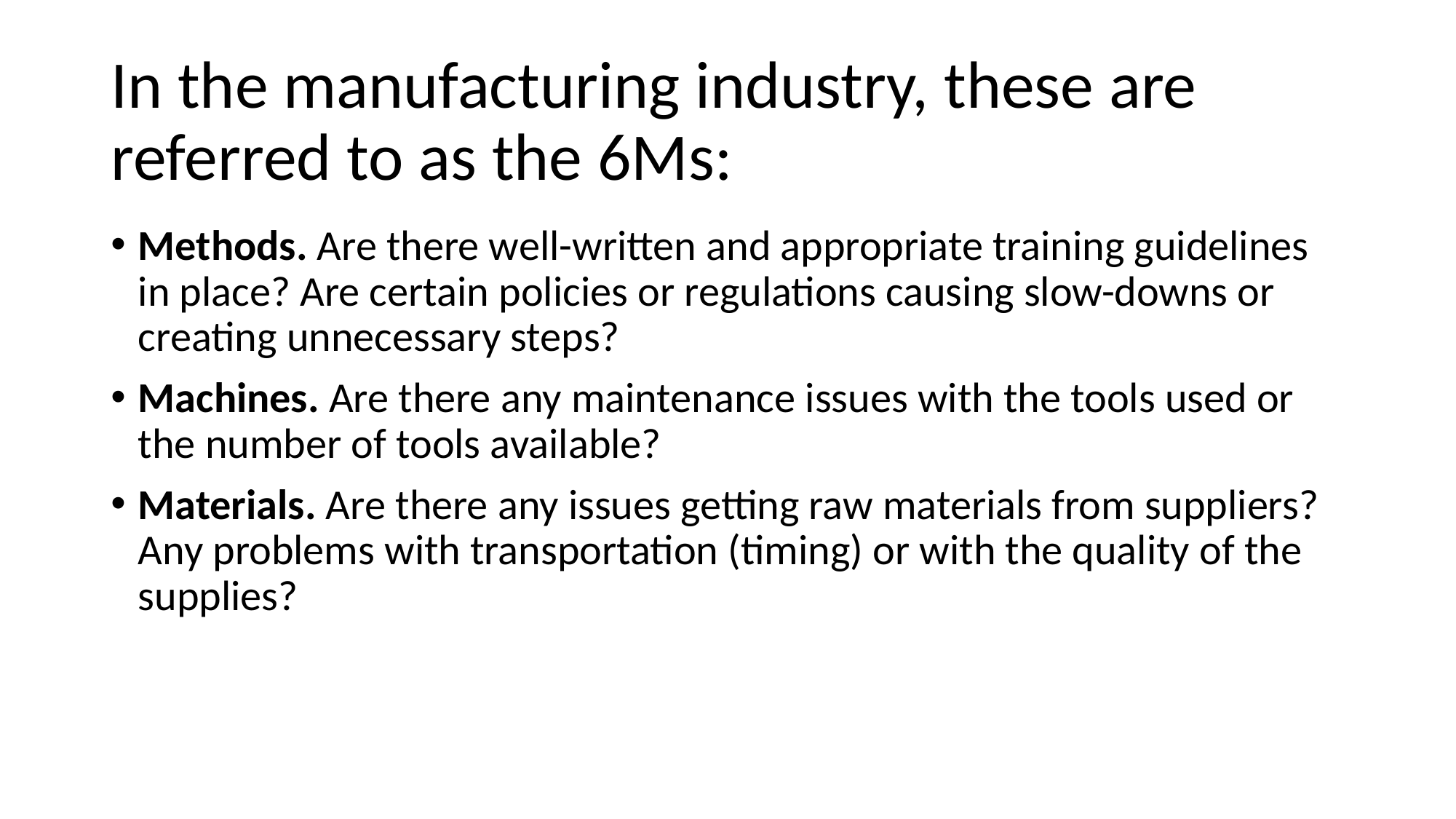

# In the manufacturing industry, these are referred to as the 6Ms:
Methods. Are there well-written and appropriate training guidelines in place? Are certain policies or regulations causing slow-downs or creating unnecessary steps?
Machines. Are there any maintenance issues with the tools used or the number of tools available?
Materials. Are there any issues getting raw materials from suppliers? Any problems with transportation (timing) or with the quality of the supplies?